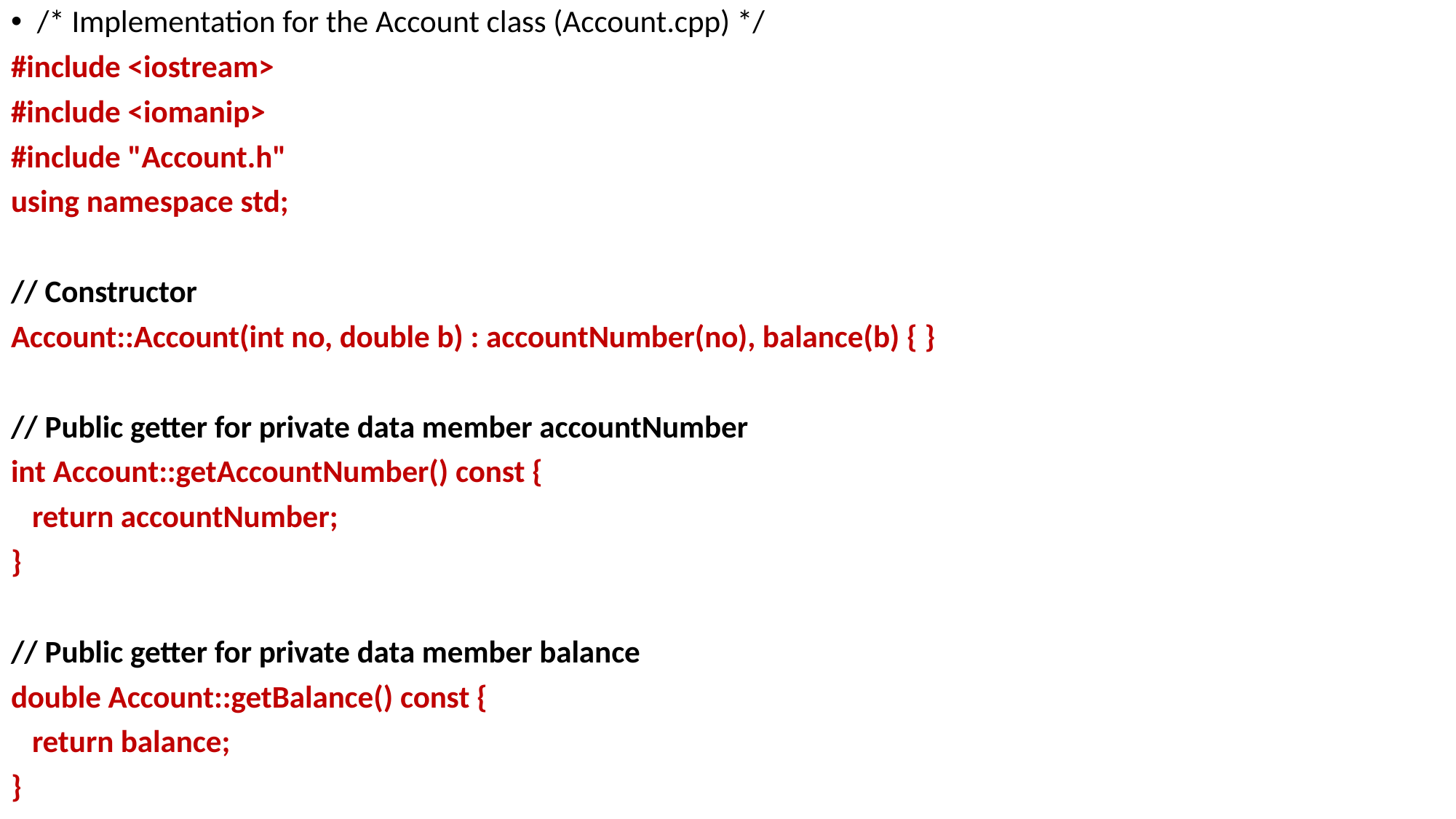

/* Implementation for the Account class (Account.cpp) */
#include <iostream>
#include <iomanip>
#include "Account.h"
using namespace std;

// Constructor
Account::Account(int no, double b) : accountNumber(no), balance(b) { }

// Public getter for private data member accountNumber
int Account::getAccountNumber() const {
   return accountNumber;
}

// Public getter for private data member balance
double Account::getBalance() const {
   return balance;
}